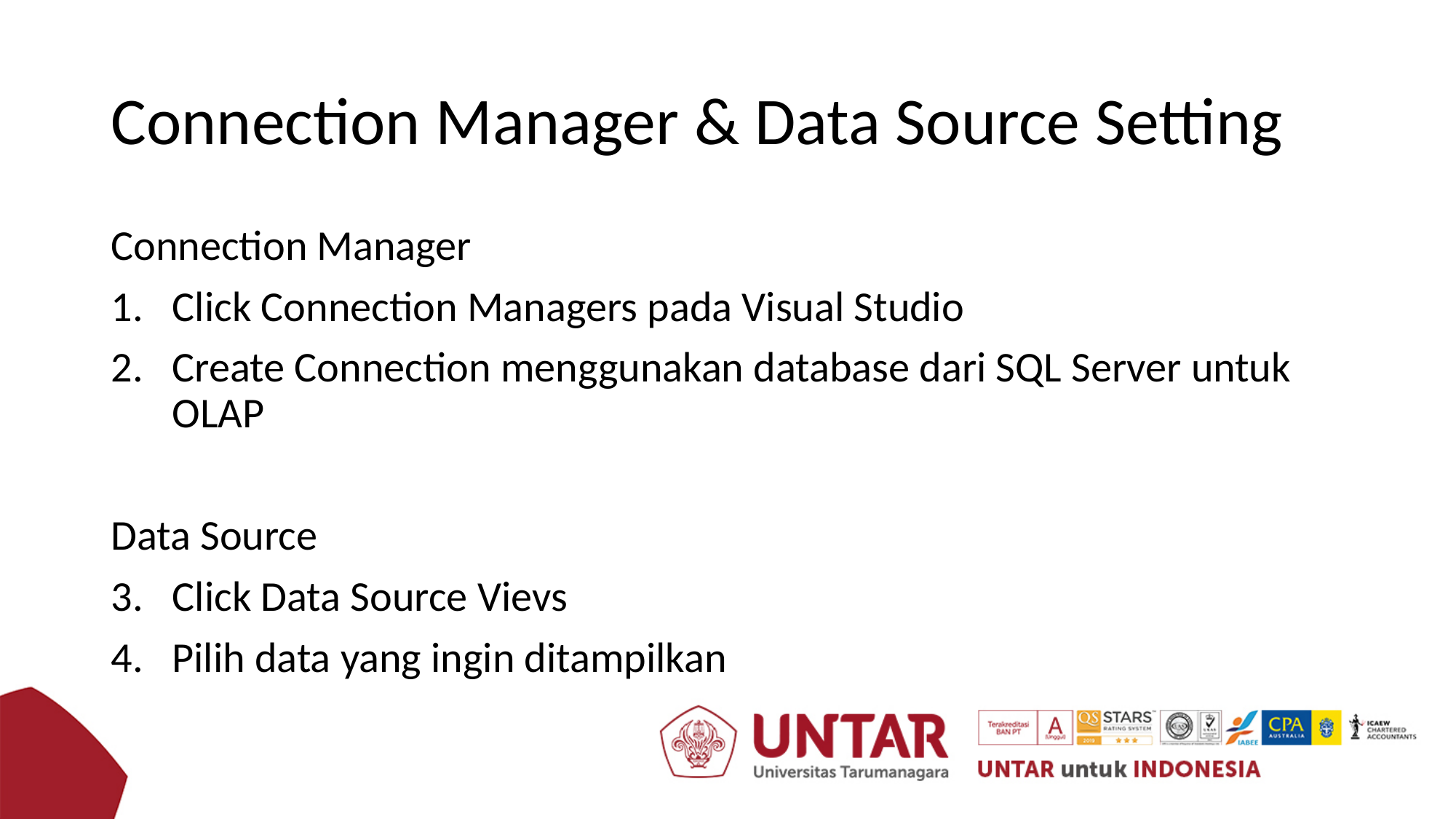

# Connection Manager & Data Source Setting
Connection Manager
Click Connection Managers pada Visual Studio
Create Connection menggunakan database dari SQL Server untuk OLAP

Data Source
Click Data Source Vievs
Pilih data yang ingin ditampilkan